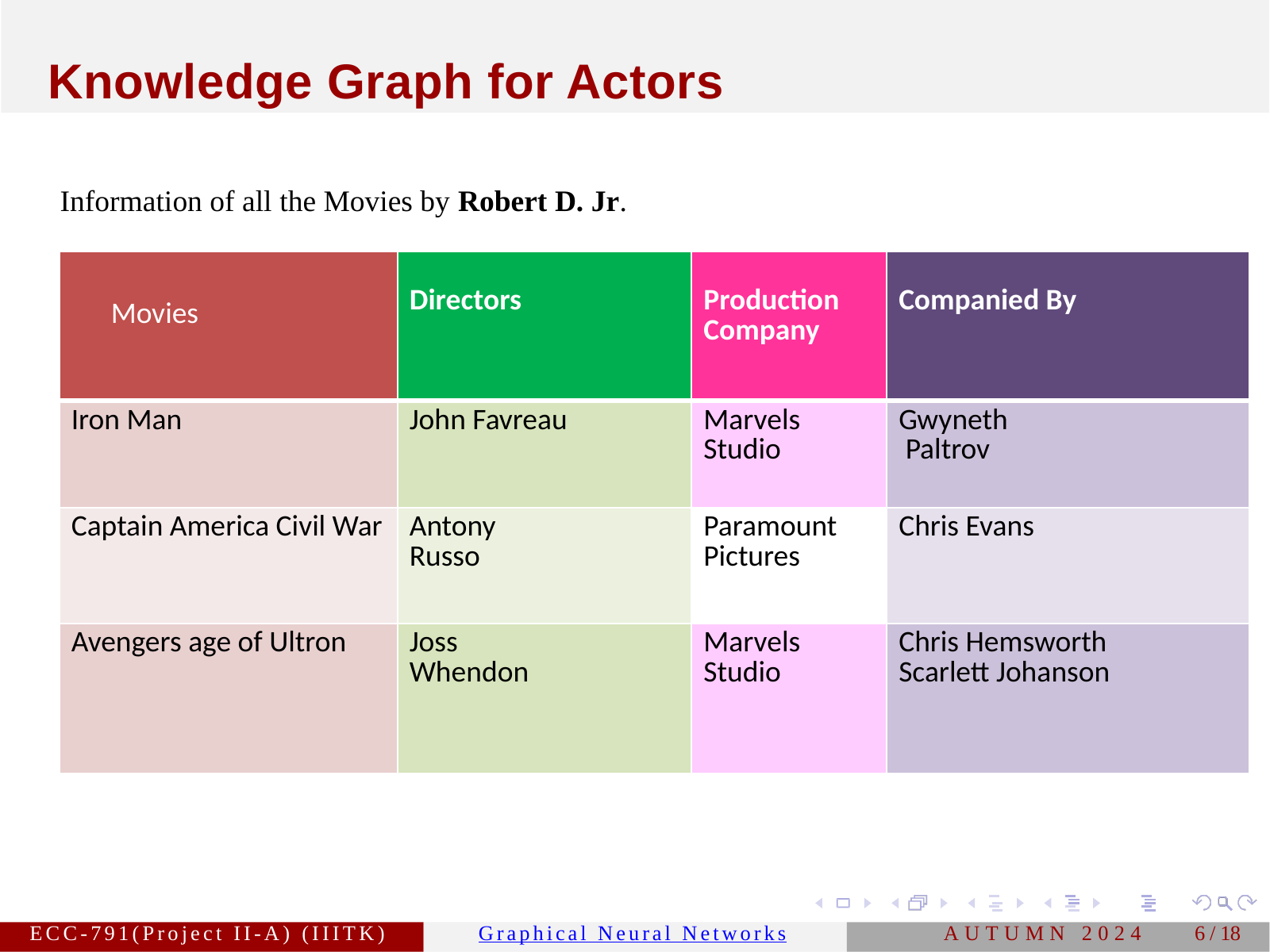

Knowledge Graph for Actors
Information of all the Movies by Robert D. Jr.
|  | Directors | Production Company | Companied By |
| --- | --- | --- | --- |
| Iron Man | John Favreau | Marvels Studio | Gwyneth Paltrov |
| Captain America Civil War | Antony Russo | Paramount Pictures | Chris Evans |
| Avengers age of Ultron | Joss Whendon | Marvels Studio | Chris Hemsworth Scarlett Johanson |
Movies

ECC-791(Project II-A) (IIITK)
Graphical Neural Networks
AUTUMN 2024
6 / 18